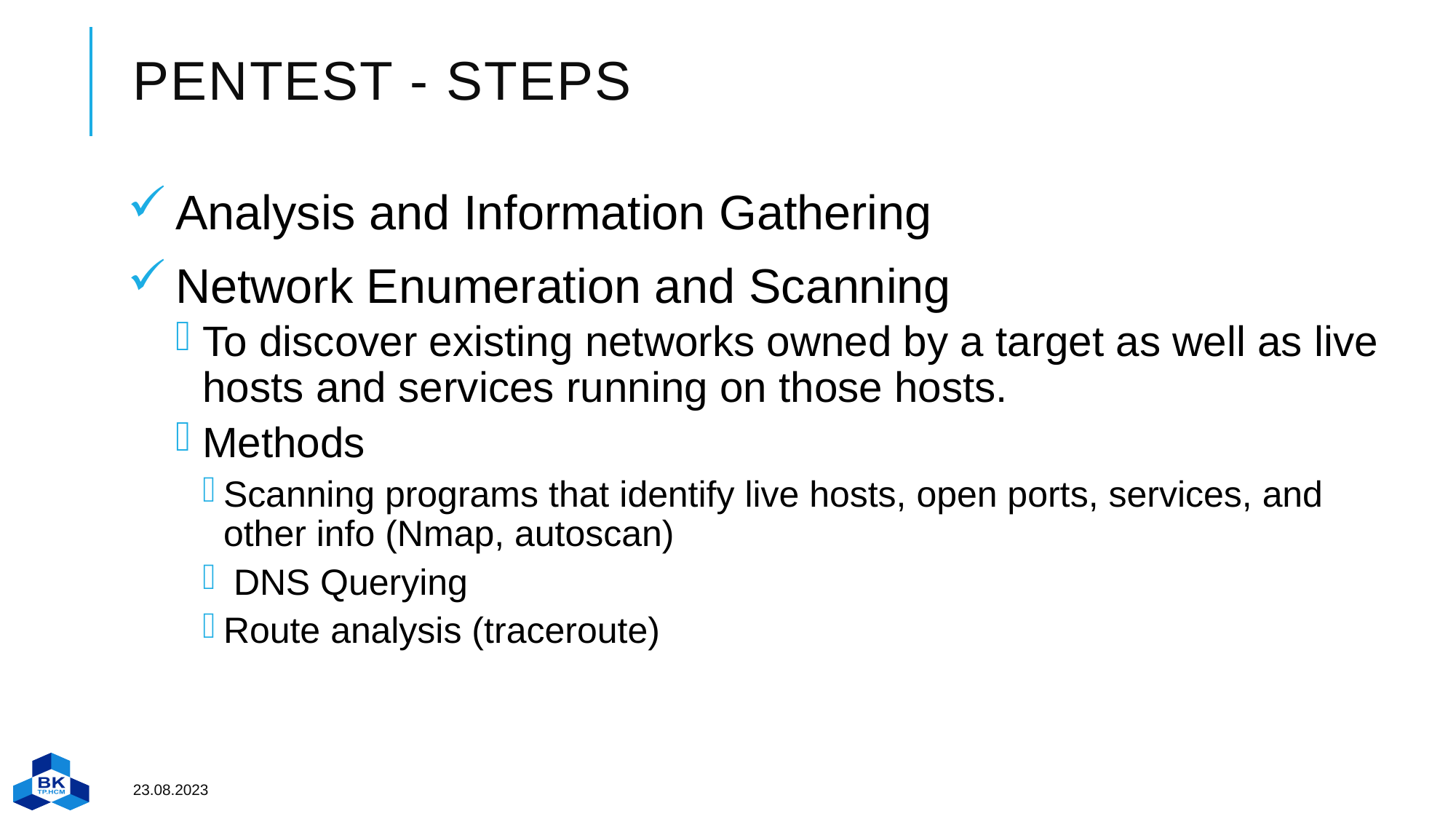

# PENTEST - STEPS
Analysis and Information Gathering
Network Enumeration and Scanning
To discover existing networks owned by a target as well as live hosts and services running on those hosts.
Methods
Scanning programs that identify live hosts, open ports, services, and other info (Nmap, autoscan)
 DNS Querying
Route analysis (traceroute)

23.08.2023